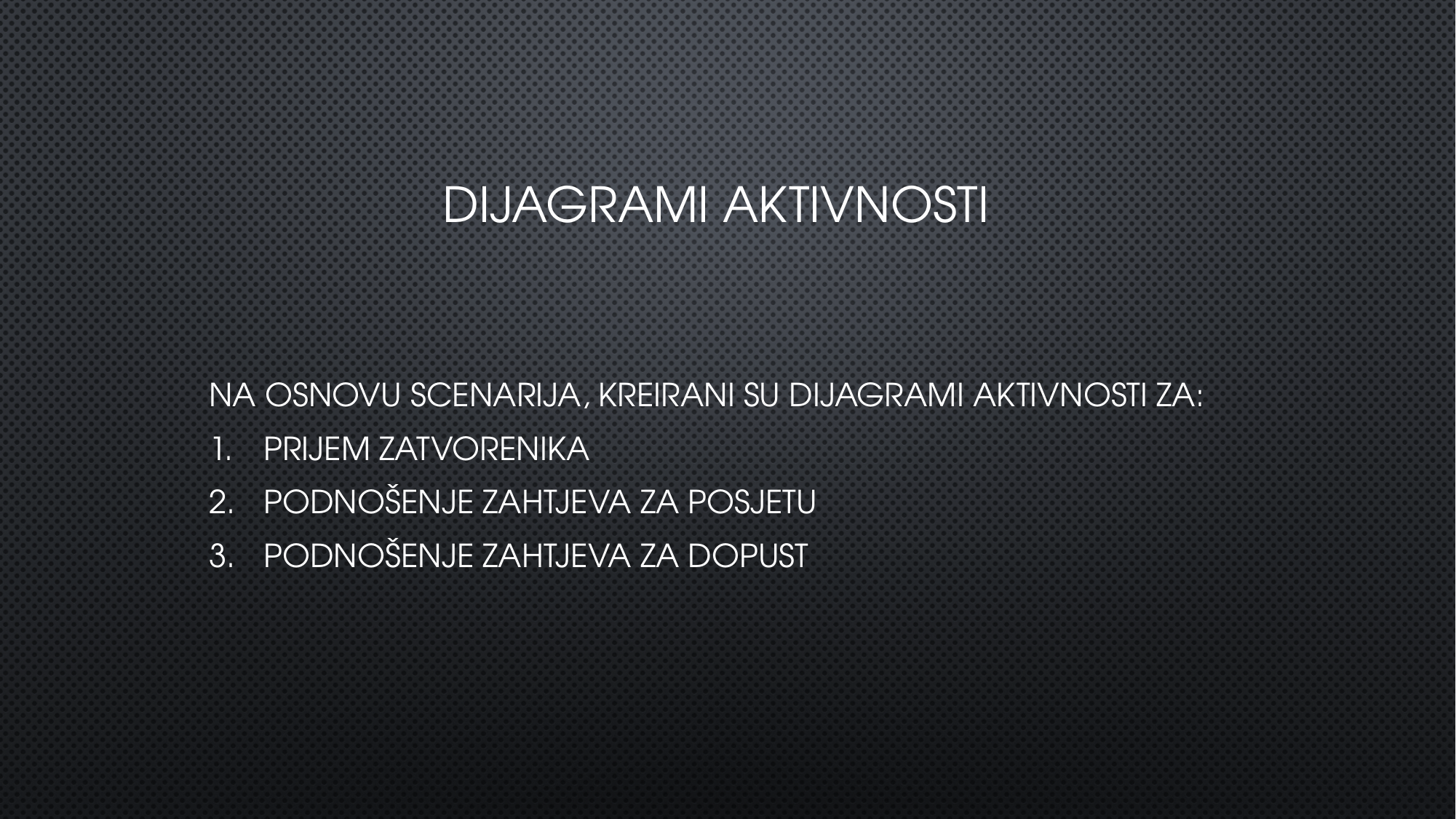

# Dijagrami aktivnosti
na osnovu scenarija, kreirani su dijagrami aktivnosti za:
prijem zatvorenika
podnošenje zahtjeva za posjetu
podnošenje zahtjeva za dopust